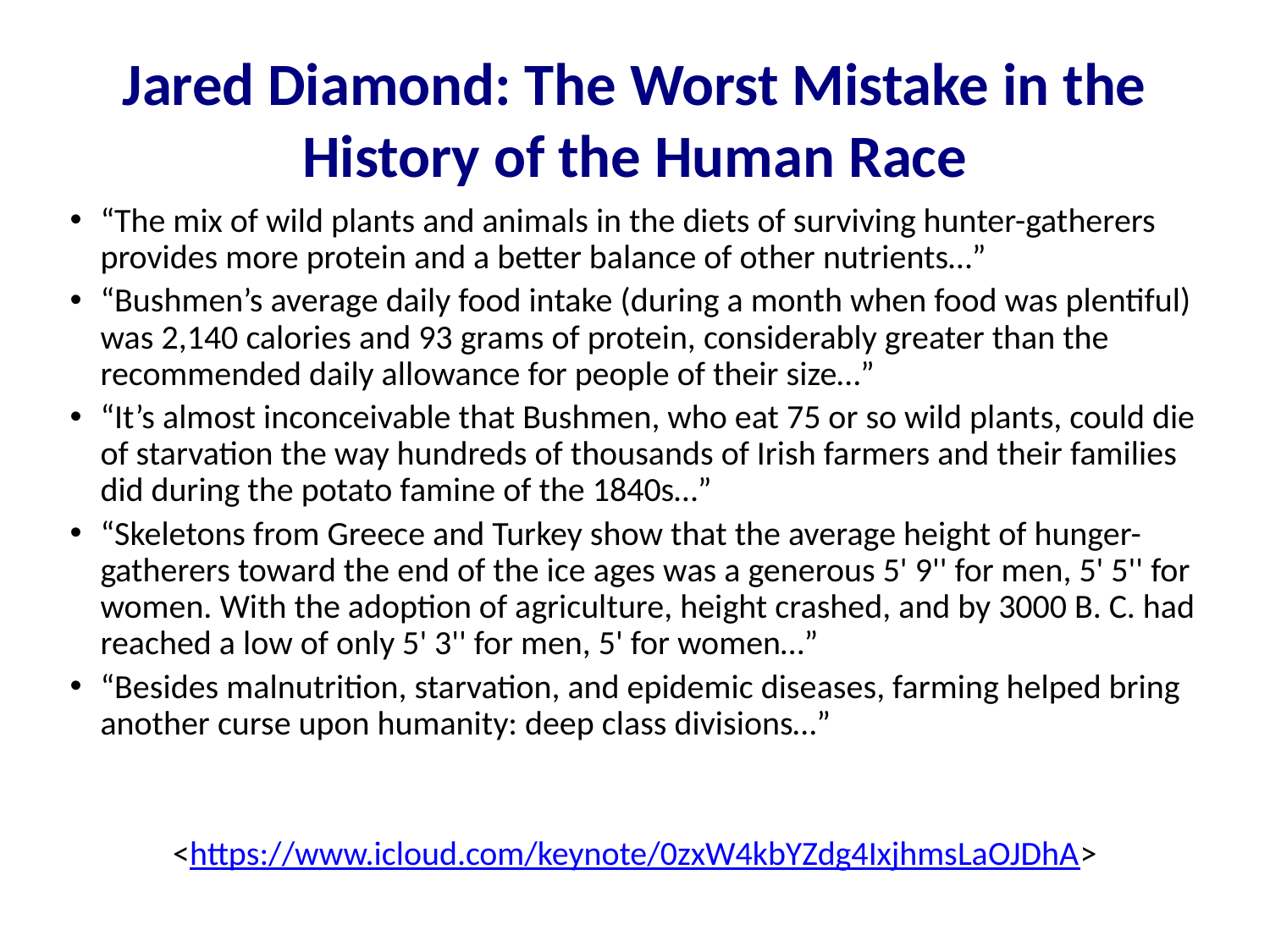

Jared Diamond: The Worst Mistake in the History of the Human Race
“The mix of wild plants and animals in the diets of surviving hunter-gatherers provides more protein and a better balance of other nutrients…”
“Bushmen’s average daily food intake (during a month when food was plentiful) was 2,140 calories and 93 grams of protein, considerably greater than the recommended daily allowance for people of their size…”
“It’s almost inconceivable that Bushmen, who eat 75 or so wild plants, could die of starvation the way hundreds of thousands of Irish farmers and their families did during the potato famine of the 1840s…”
“Skeletons from Greece and Turkey show that the average height of hunger-gatherers toward the end of the ice ages was a generous 5' 9'' for men, 5' 5'' for women. With the adoption of agriculture, height crashed, and by 3000 B. C. had reached a low of only 5' 3'' for men, 5' for women…”
“Besides malnutrition, starvation, and epidemic diseases, farming helped bring another curse upon humanity: deep class divisions…”

<https://www.icloud.com/keynote/0zxW4kbYZdg4IxjhmsLaOJDhA>